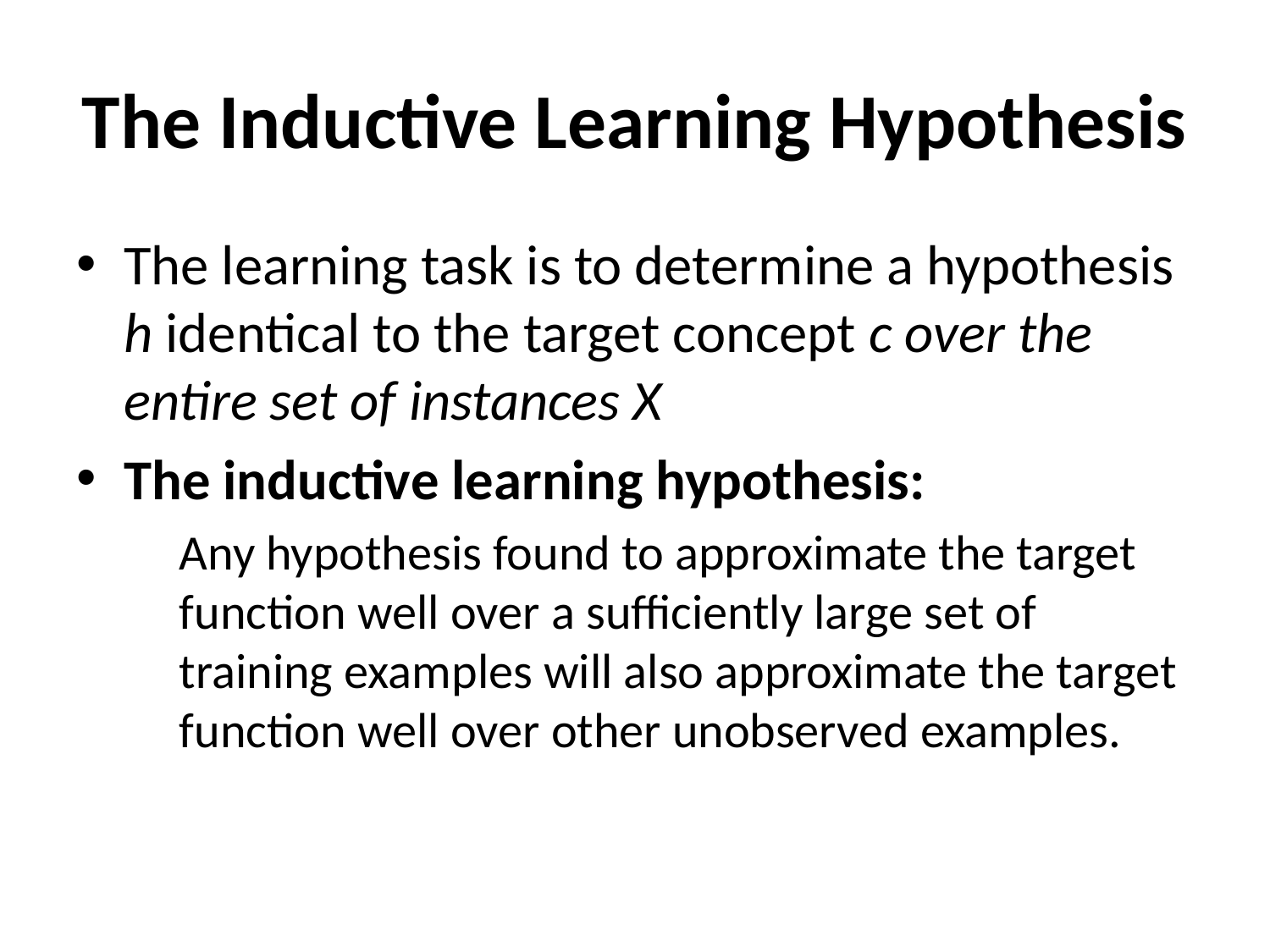

# The Inductive Learning Hypothesis
The learning task is to determine a hypothesis h identical to the target concept c over the entire set of instances X
The inductive learning hypothesis:
 	Any hypothesis found to approximate the target function well over a sufficiently large set of training examples will also approximate the target function well over other unobserved examples.